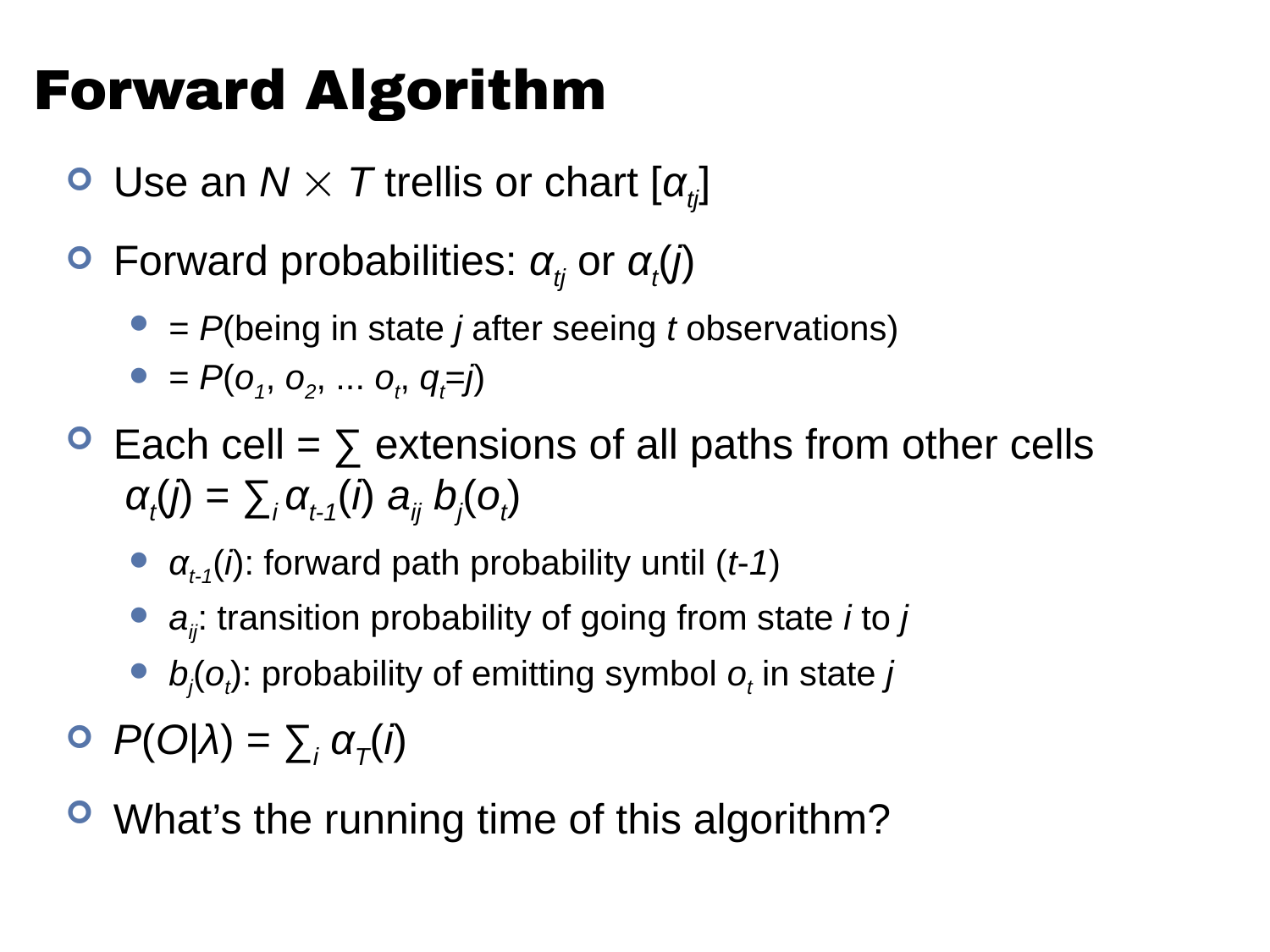

# Forward Algorithm
Use an N × T trellis or chart [αtj]
Forward probabilities: αtj or αt(j)
= P(being in state j after seeing t observations)
= P(o1, o2, ... ot, qt=j)
Each cell = ∑ extensions of all paths from other cells
 αt(j) = ∑i αt-1(i) aij bj(ot)
αt-1(i): forward path probability until (t-1)
aij: transition probability of going from state i to j
bj(ot): probability of emitting symbol ot in state j
P(O|λ) = ∑i αT(i)
What’s the running time of this algorithm?